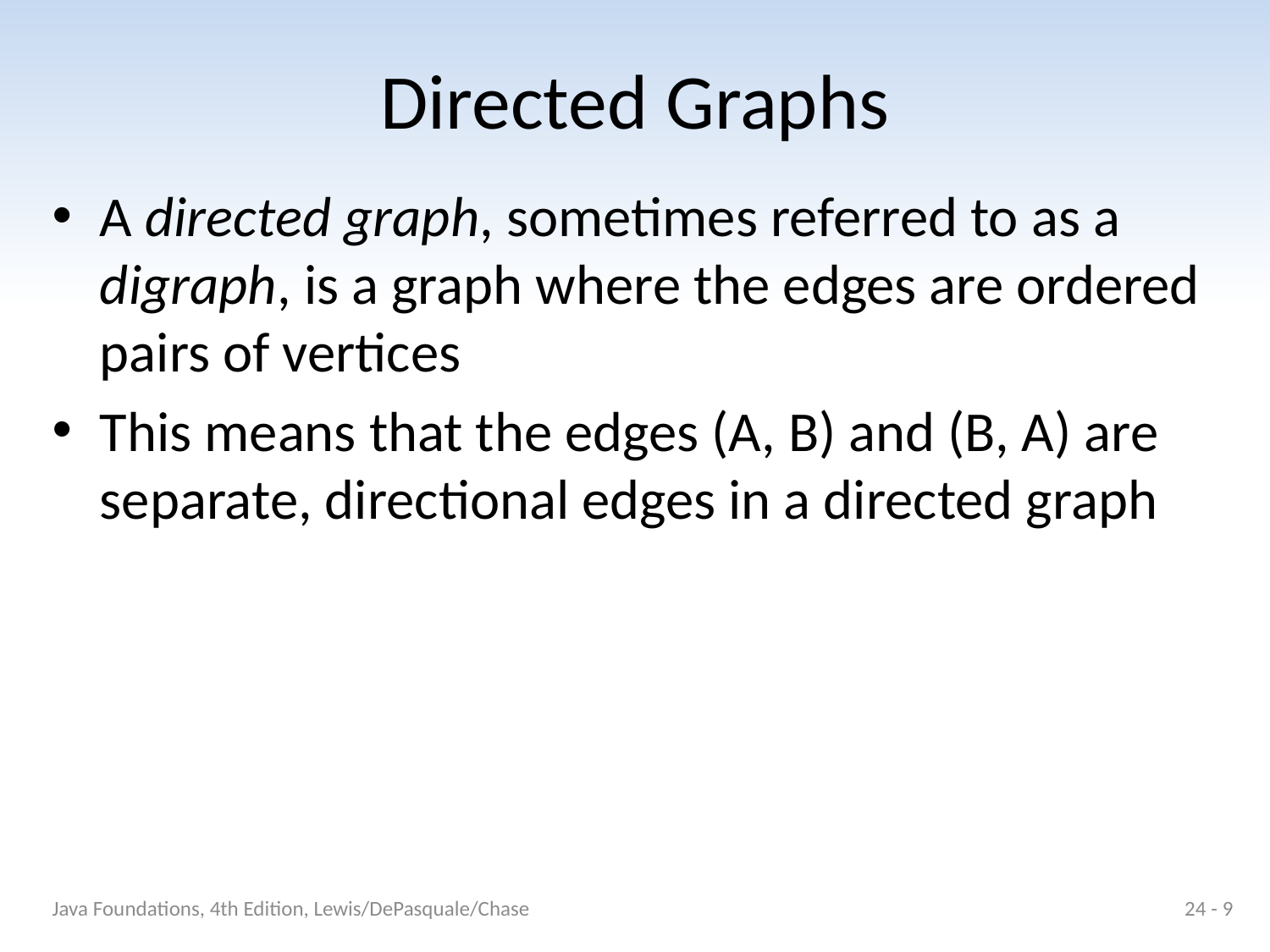

# Directed Graphs
A directed graph, sometimes referred to as a digraph, is a graph where the edges are ordered pairs of vertices
This means that the edges (A, B) and (B, A) are separate, directional edges in a directed graph
Java Foundations, 4th Edition, Lewis/DePasquale/Chase
24 - 9